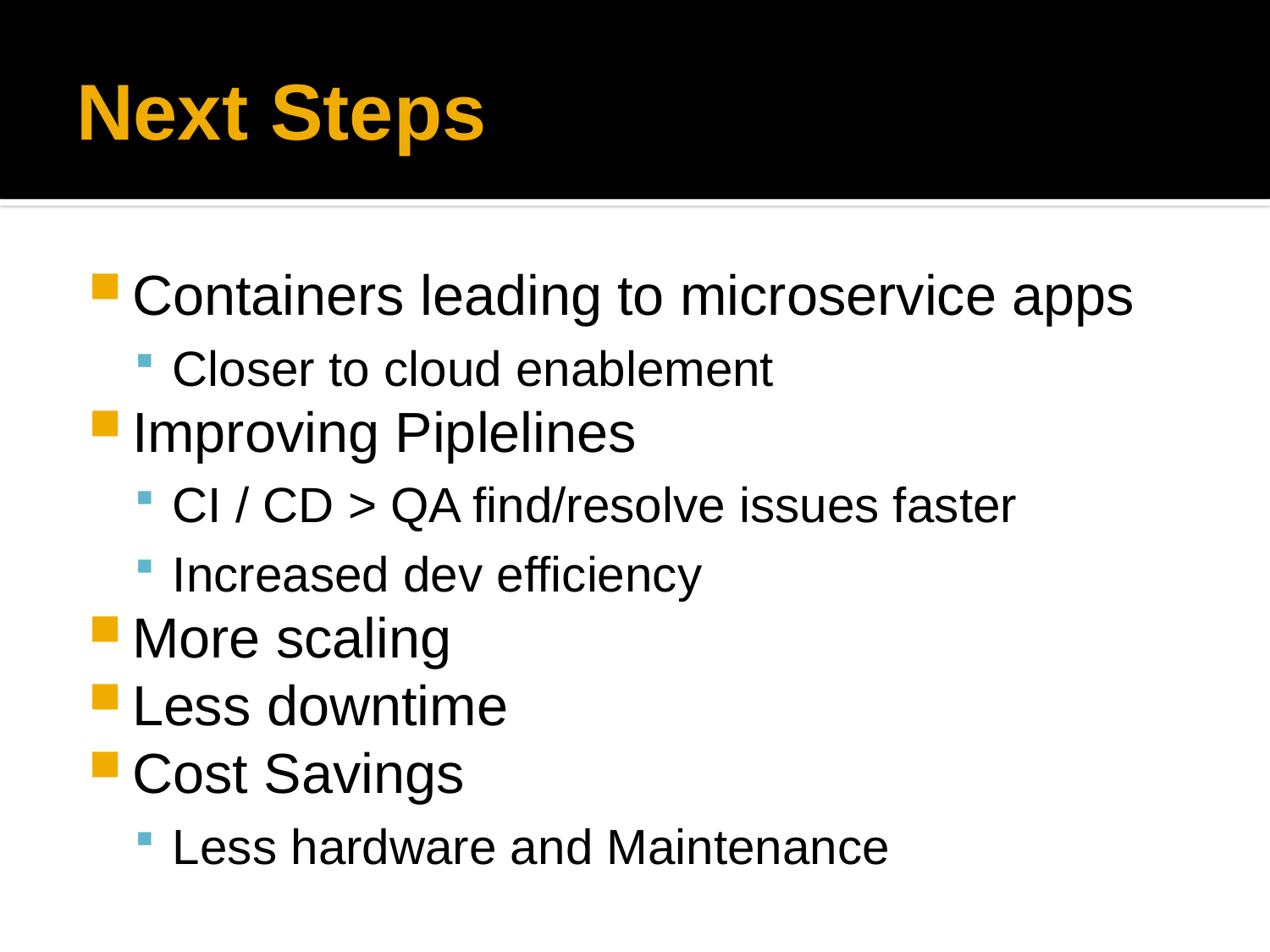

# Next Steps
Containers leading to microservice apps
Closer to cloud enablement
Improving Piplelines
CI / CD > QA find/resolve issues faster
Increased dev efficiency
More scaling
Less downtime
Cost Savings
Less hardware and Maintenance